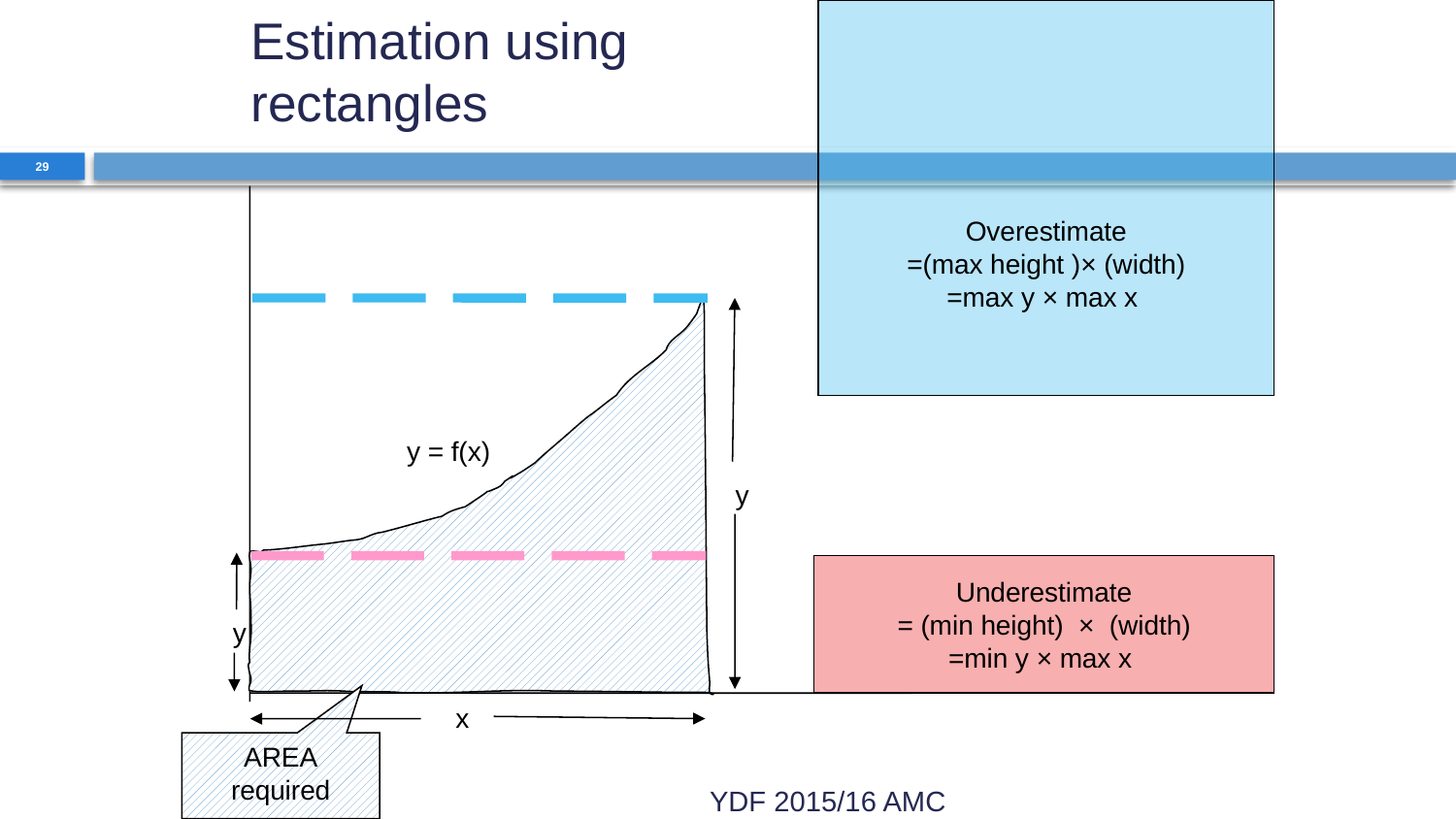

# Estimation using rectangles

Overestimate
=(max height )× (width)
=max y × max x

29

y = f(x)
y

Underestimate
= (min height)  ×  (width)
=min y × max x

y

x

AREA
required
YDF 2015/16 AMC